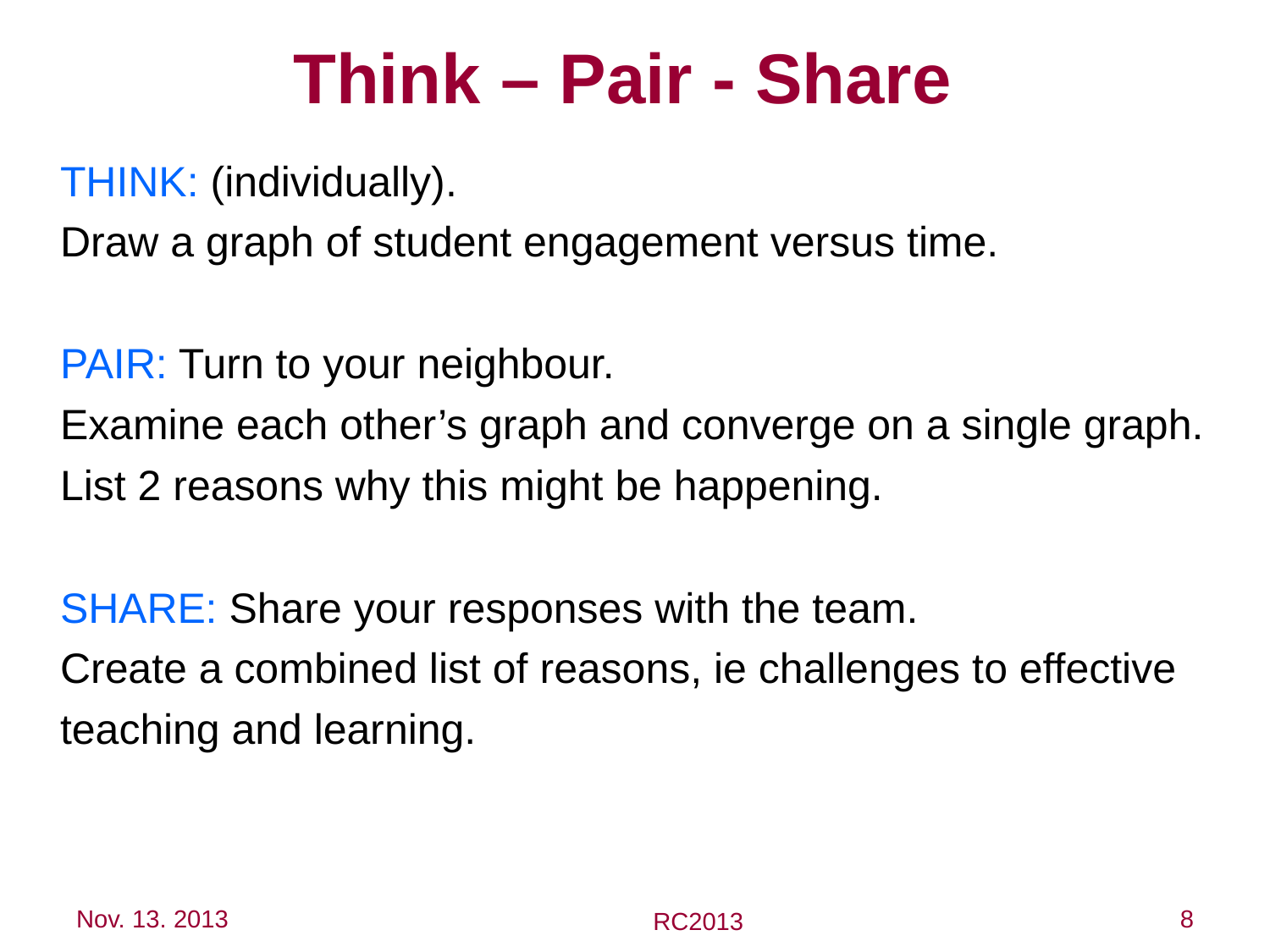

# Think – Pair - Share
THINK: (individually).
Draw a graph of student engagement versus time.

PAIR: Turn to your neighbour.
Examine each other’s graph and converge on a single graph.
List 2 reasons why this might be happening.

SHARE: Share your responses with the team.
Create a combined list of reasons, ie challenges to effective teaching and learning.

Nov. 13. 2013
8
RC2013